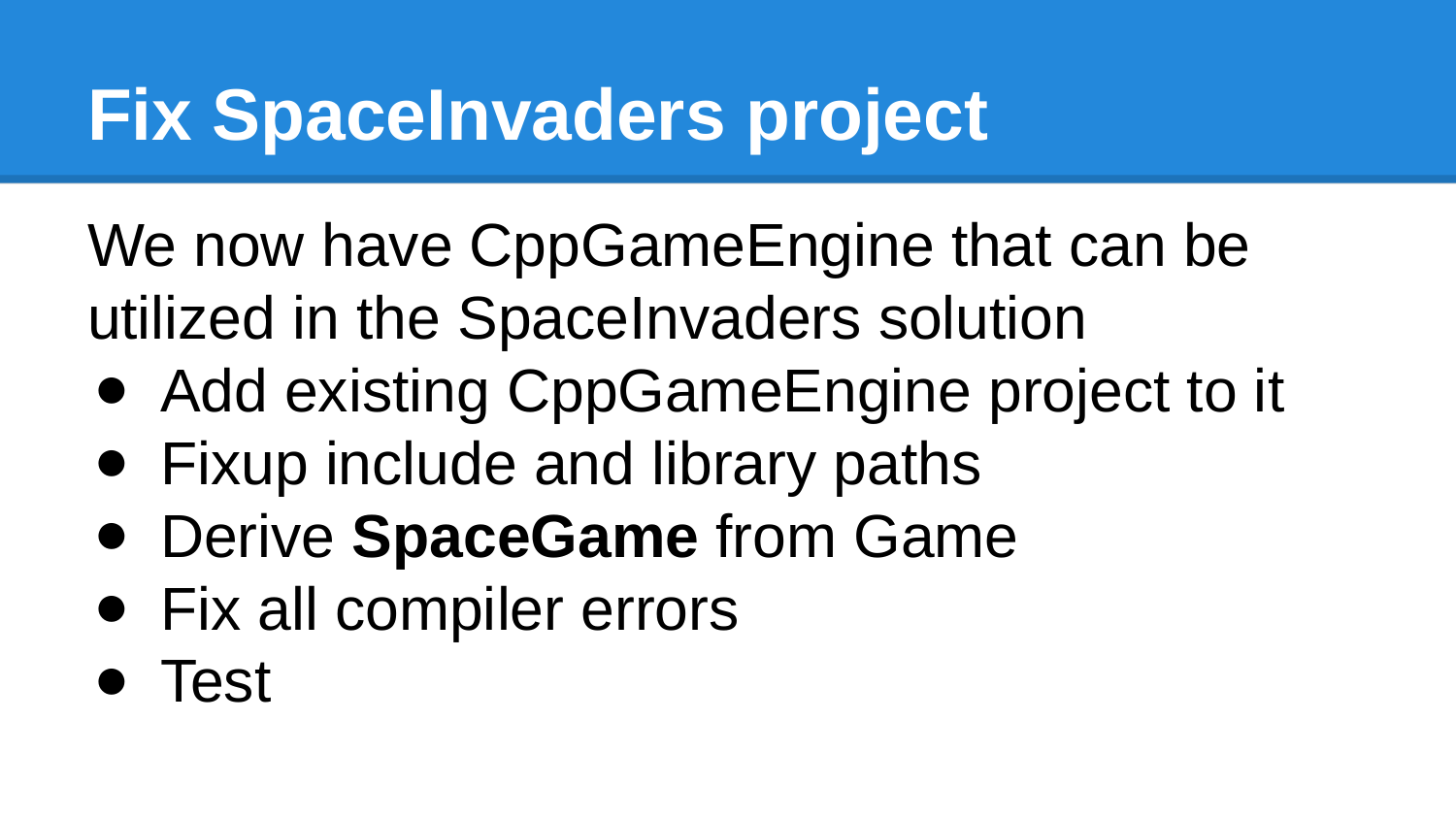

# Fix SpaceInvaders project
We now have CppGameEngine that can be utilized in the SpaceInvaders solution
Add existing CppGameEngine project to it
Fixup include and library paths
Derive SpaceGame from Game
Fix all compiler errors
Test